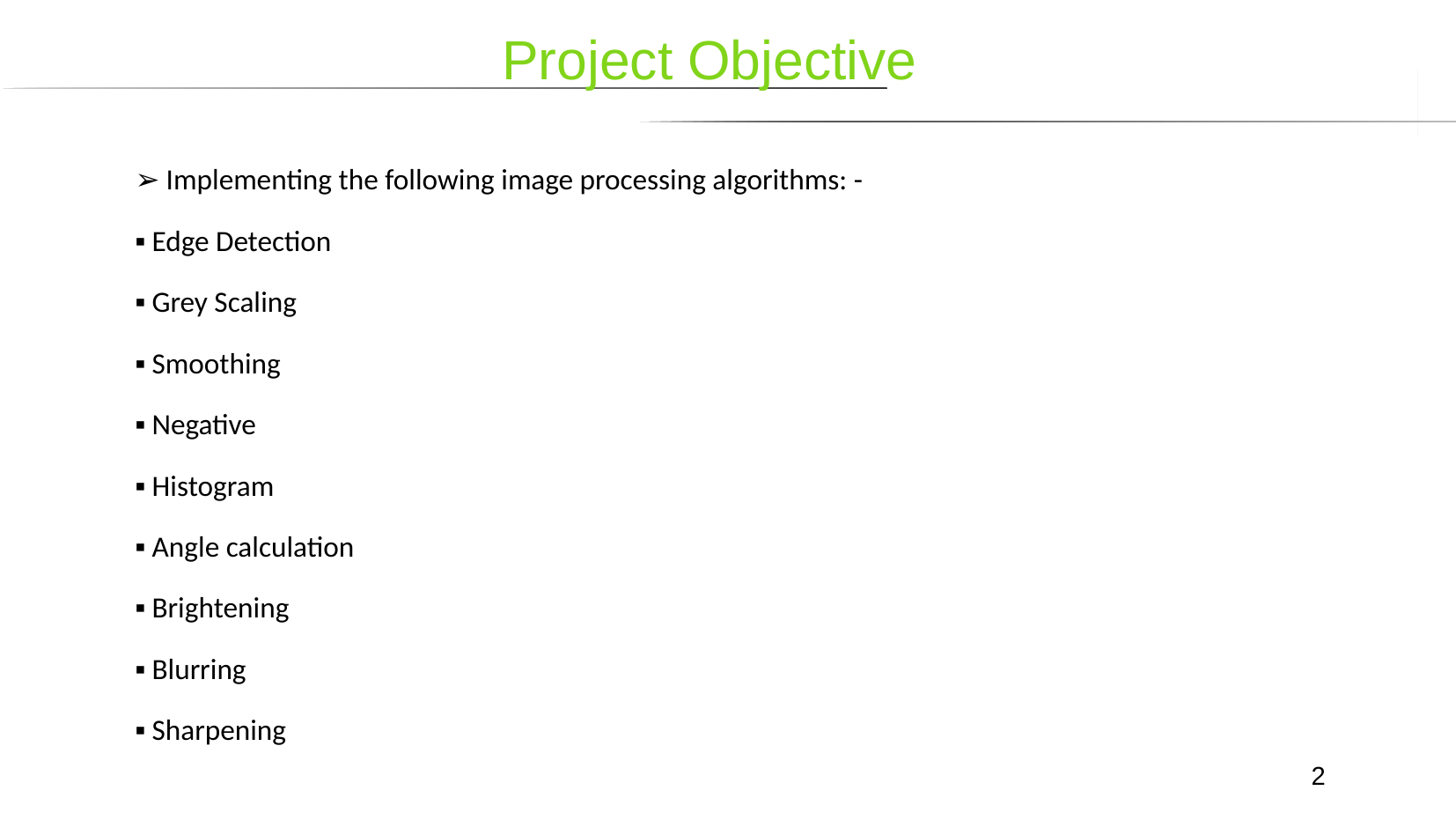

# Project Objective
➢ Implementing the following image processing algorithms: -
▪ Edge Detection
▪ Grey Scaling
▪ Smoothing
▪ Negative
▪ Histogram
▪ Angle calculation
▪ Brightening
▪ Blurring
▪ Sharpening
2